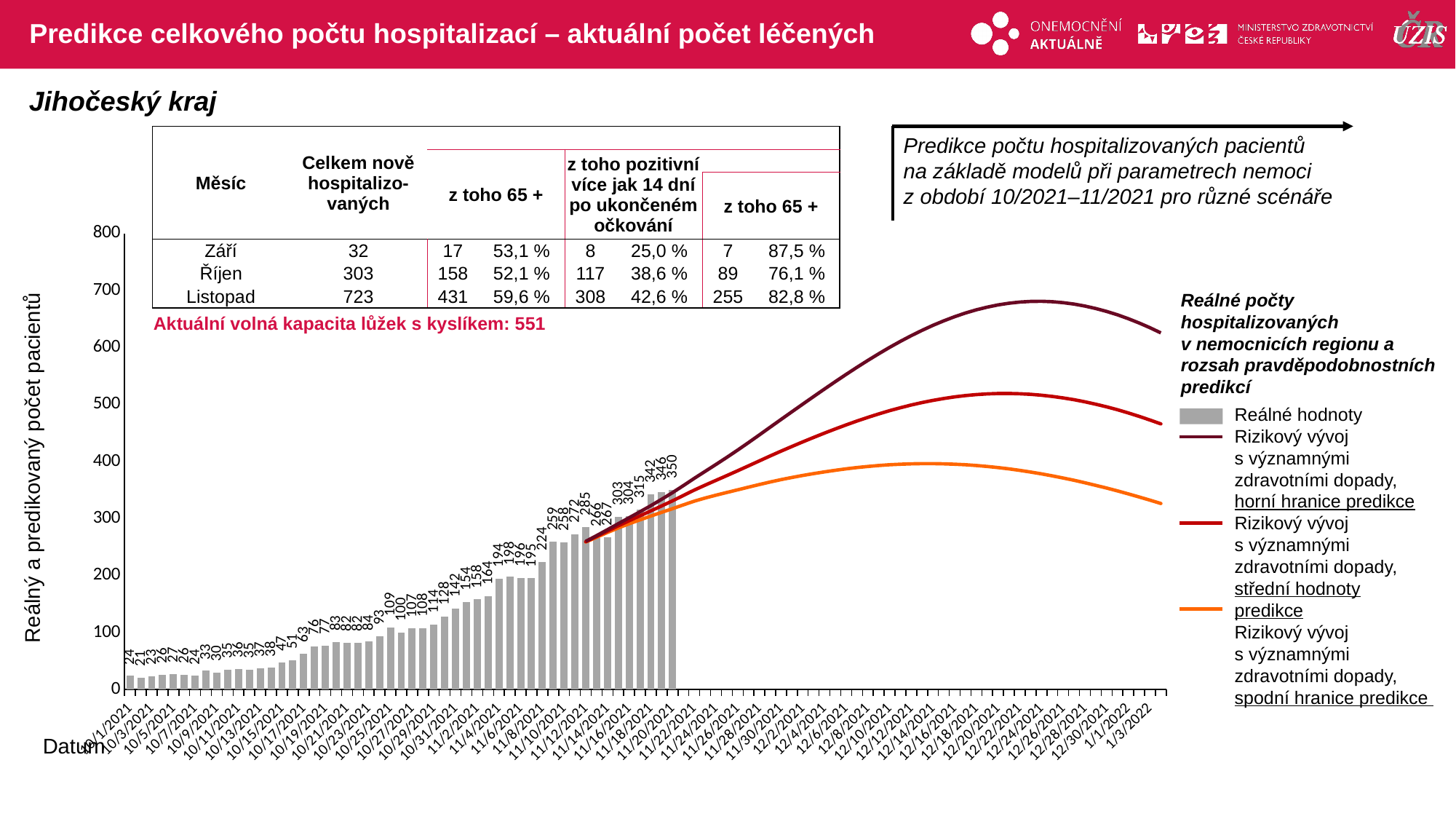

# Predikce celkového počtu hospitalizací – aktuální počet léčených
Jihočeský kraj
| Měsíc | Celkem nově hospitalizo-vaných |  |  |  |  |  |  |
| --- | --- | --- | --- | --- | --- | --- | --- |
|  |  | z toho 65 + |  | z toho pozitivní více jak 14 dní po ukončeném očkování |  |  |  |
|  |  |  |  |  |  | z toho 65 + |  |
| Září | 32 | 17 | 53,1 % | 8 | 25,0 % | 7 | 87,5 % |
| Říjen | 303 | 158 | 52,1 % | 117 | 38,6 % | 89 | 76,1 % |
| Listopad | 723 | 431 | 59,6 % | 308 | 42,6 % | 255 | 82,8 % |
| Aktuální volná kapacita lůžek s kyslíkem: 551 |  |  |  |  |  |  |  |
Predikce počtu hospitalizovaných pacientů na základě modelů při parametrech nemoci z období 10/2021–11/2021 pro různé scénáře

### Chart

| Category |  |  |  |  |  |  |
|---|---|---|---|---|---|---|
| 44470 | 24.0 | None | None | None | None | None |
| 44471 | 21.0 | None | None | None | None | None |
| 44472 | 23.0 | None | None | None | None | None |
| 44473 | 26.0 | None | None | None | None | None |
| 44474 | 27.0 | None | None | None | None | None |
| 44475 | 26.0 | None | None | None | None | None |
| 44476 | 24.0 | None | None | None | None | None |
| 44477 | 33.0 | None | None | None | None | None |
| 44478 | 30.0 | None | None | None | None | None |
| 44479 | 35.0 | None | None | None | None | None |
| 44480 | 36.0 | None | None | None | None | None |
| 44481 | 35.0 | None | None | None | None | None |
| 44482 | 37.0 | None | None | None | None | None |
| 44483 | 38.0 | None | None | None | None | None |
| 44484 | 47.0 | None | None | None | None | None |
| 44485 | 51.0 | None | None | None | None | None |
| 44486 | 63.0 | None | None | None | None | None |
| 44487 | 76.0 | None | None | None | None | None |
| 44488 | 77.0 | None | None | None | None | None |
| 44489 | 83.0 | None | None | None | None | None |
| 44490 | 82.0 | None | None | None | None | None |
| 44491 | 82.0 | None | None | None | None | None |
| 44492 | 84.0 | None | None | None | None | None |
| 44493 | 93.0 | None | None | None | None | None |
| 44494 | 109.0 | None | None | None | None | None |
| 44495 | 100.0 | None | None | None | None | None |
| 44496 | 107.0 | None | None | None | None | None |
| 44497 | 108.0 | None | None | None | None | None |
| 44498 | 114.0 | None | None | None | None | None |
| 44499 | 128.0 | None | None | None | None | None |
| 44500 | 142.0 | None | None | None | None | None |
| 44501 | 154.0 | None | None | None | None | None |
| 44502 | 158.0 | None | None | None | None | None |
| 44503 | 164.0 | None | None | None | None | None |
| 44504 | 194.0 | None | None | None | None | None |
| 44505 | 198.0 | None | None | None | None | None |
| 44506 | 196.0 | None | None | None | None | None |
| 44507 | 195.0 | None | None | None | None | None |
| 44508 | 224.0 | None | None | None | None | None |
| 44509 | 259.0 | None | None | None | None | None |
| 44510 | 258.0 | None | None | None | None | None |
| 44511 | 272.0 | None | None | None | None | None |
| 44512 | 285.0 | None | 258.76804072918935 | 259.36165607859203 | 259.9590551003088 | None |
| 44513 | 266.0 | None | 267.1257943081771 | 268.52589386450165 | 269.9394935015672 | None |
| 44514 | 267.0 | None | 275.4618464786166 | 277.89683999364587 | 280.36477351228456 | None |
| 44515 | 303.0 | None | 283.45455991405464 | 287.1592713823216 | 290.93044123383197 | None |
| 44516 | 304.0 | None | 290.7999730175492 | 296.02090582983544 | 301.3607154703873 | None |
| 44517 | 315.0 | None | 297.6461968768474 | 304.62941817008283 | 311.80794522012695 | None |
| 44518 | 342.0 | None | 304.2873635647195 | 313.2826035219008 | 322.5789312427547 | None |
| 44519 | 346.0 | None | 310.8502037273632 | 322.10151012425695 | 333.7944503854667 | None |
| 44520 | 350.0 | None | 317.2945861358236 | 331.0452118680815 | 345.41817089562096 | None |
| 44521 | None | None | 323.96238873893776 | 340.4480767297098 | 357.7821753740777 | None |
| 44522 | None | None | 330.4169877981547 | 349.86948102665866 | 370.446812395747 | None |
| 44523 | None | None | 335.89762948560826 | 358.53947555785777 | 382.637488505005 | None |
| 44524 | None | None | 340.8680356790884 | 366.9141425551287 | 394.80670142698125 | None |
| 44525 | None | None | 345.6479977847478 | 375.30070739947826 | 407.25254186975764 | None |
| 44526 | None | None | 350.34440786924125 | 383.7878327416791 | 420.0481765599632 | None |
| 44527 | None | None | 355.00522616489945 | 392.3893487246736 | 433.1751116154308 | None |
| 44528 | None | None | 359.5934989431644 | 401.05751742790534 | 446.5758006617314 | None |
| 44529 | None | None | 364.05462187764533 | 409.72129258908274 | 460.16277064597915 | None |
| 44530 | None | None | 368.1617386684205 | 418.14267268202946 | 473.6858577094903 | None |
| 44531 | None | None | 371.9537019084405 | 426.33808761503656 | 487.1369386331062 | None |
| 44532 | None | None | 375.47836050050796 | 434.3388276393024 | 500.5275241499804 | None |
| 44533 | None | None | 378.76057488254685 | 442.1497255353844 | 513.8381112835278 | None |
| 44534 | None | None | 381.76594101781984 | 449.71275354449506 | 526.9816530132828 | None |
| 44535 | None | None | 384.55481999645394 | 457.0672746021444 | 539.9701958660204 | None |
| 44536 | None | None | 387.0785158084774 | 464.1475182827361 | 552.7137176778523 | None |
| 44537 | None | None | 389.34984446174093 | 470.9464271779768 | 565.1771482655854 | None |
| 44538 | None | None | 391.2758811195779 | 477.3533277207769 | 577.2231024088666 | None |
| 44539 | None | None | 392.8994376726098 | 483.392566023521 | 588.8477764479989 | None |
| 44540 | None | None | 394.25506403729 | 489.0794693560497 | 600.037004324043 | None |
| 44541 | None | None | 395.208752987625 | 494.26171915532916 | 610.6094304919808 | None |
| 44542 | None | None | 395.85436036951404 | 499.0142410080336 | 620.6100558047146 | None |
| 44543 | None | None | 396.20433064284373 | 503.3331393360069 | 630.0075226519871 | None |
| 44544 | None | None | 396.2018473006501 | 507.1458601570033 | 638.7024035824838 | None |
| 44545 | None | None | 395.8659536479435 | 510.4562301703122 | 646.6723064454055 | None |
| 44546 | None | None | 395.20795883557446 | 513.2612932267423 | 653.8892958258715 | None |
| 44547 | None | None | 394.25383640047374 | 515.5748312759722 | 660.344689919564 | None |
| 44548 | None | None | 392.91257698156346 | 517.2936394107013 | 665.9133964790304 | None |
| 44549 | None | None | 391.2656652920005 | 518.489087393838 | 670.6476958044949 | None |
| 44550 | None | None | 389.3153875545962 | 519.1542705789881 | 674.5233456048484 | None |
| 44551 | None | None | 387.0155020573259 | 519.2350513233341 | 677.4710990861764 | None |
| 44552 | None | None | 384.37515321084334 | 518.7334951786961 | 679.4797563584564 | None |
| 44553 | None | None | 381.4749386958089 | 517.7253048086409 | 680.6150464635832 | None |
| 44554 | None | None | 378.2857387108626 | 516.1774994848038 | 680.8362139098753 | None |
| 44555 | None | None | 374.74953877227074 | 514.0295607704595 | 680.077526491579 | None |
| 44556 | None | None | 371.006044133184 | 511.420031115612 | 678.4748785320336 | None |
| 44557 | None | None | 367.02543077234304 | 508.319212122561 | 675.9984358106375 | None |
| 44558 | None | None | 362.670190615779 | 504.5904557752202 | 672.5133545966215 | None |
| 44559 | None | None | 358.1236631309566 | 500.4200042360841 | 668.2109037456737 | None |
| 44560 | None | None | 353.38873294451963 | 495.8139544186432 | 663.1036443666006 | None |
| 44561 | None | None | 348.4309825645188 | 490.74251888095546 | 657.1707397853027 | None |
| 44562 | None | None | 343.1830996426838 | 485.13715920904826 | 650.347696510427 | None |
| 44563 | None | None | 337.74124383248096 | 479.10525475125377 | 642.7593075011654 | None |
| 44564 | None | None | 332.14710063718866 | 472.69582906644166 | 634.4689192133269 | None |
| 44565 | None | None | 326.38008378883154 | 465.89644591616167 | 625.4799294348769 | None |
Reálné počty hospitalizovaných v nemocnicích regionu a rozsah pravděpodobnostních predikcí
Reálné hodnoty
Rizikový vývoj s významnými zdravotními dopady, horní hranice predikce Rizikový vývoj s významnými zdravotními dopady, střední hodnoty predikce
Rizikový vývoj s významnými zdravotními dopady, spodní hranice predikce

Reálný a predikovaný počet pacientů
Datum